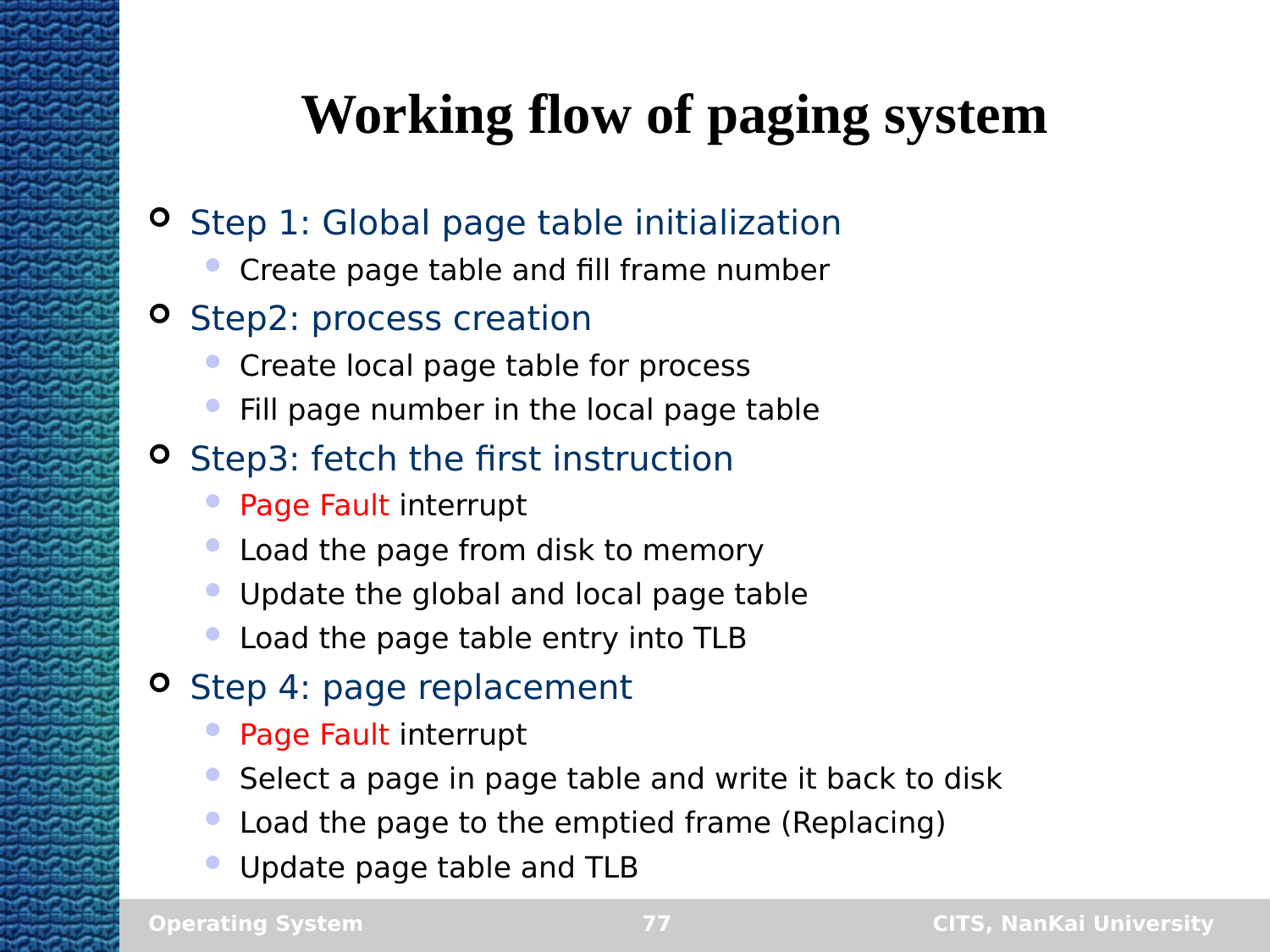

# Working flow of paging system
Step 1: Global page table initialization
Create page table and fill frame number
Step2: process creation
Create local page table for process
Fill page number in the local page table
Step3: fetch the first instruction
Page Fault interrupt
Load the page from disk to memory
Update the global and local page table
Load the page table entry into TLB
Step 4: page replacement
Page Fault interrupt
Select a page in page table and write it back to disk
Load the page to the emptied frame (Replacing)
Update page table and TLB

Operating System
77
CITS, NanKai University